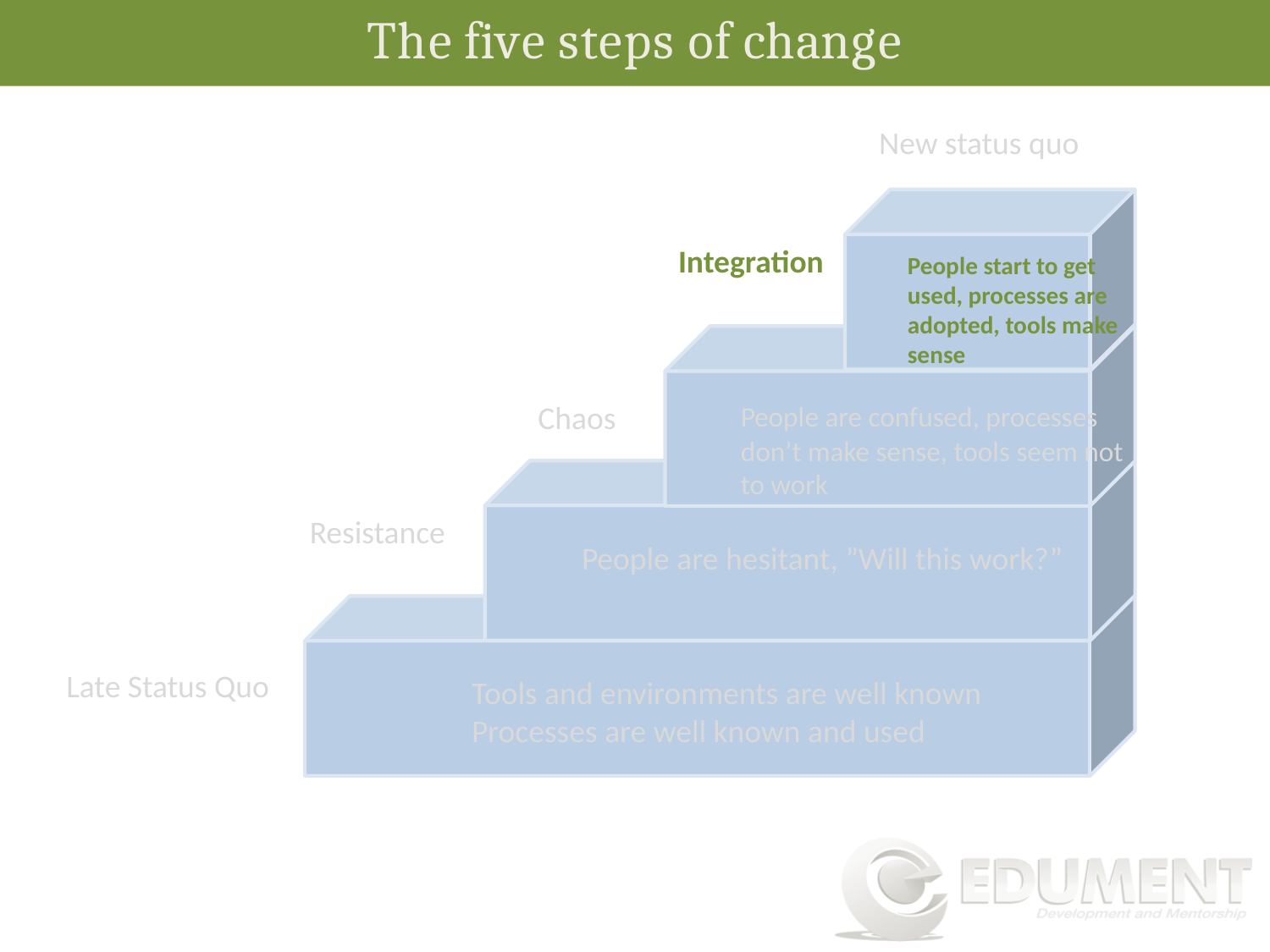

The five steps of change
New status quo

Integration
People start to get
used, processes are
adopted, tools make
sense

Chaos
People are confused, processes
don’t make sense, tools seem not
to work

Resistance
People are hesitant, ”Will this work?”

Late Status Quo
Tools and environments are well known
Processes are well known and used